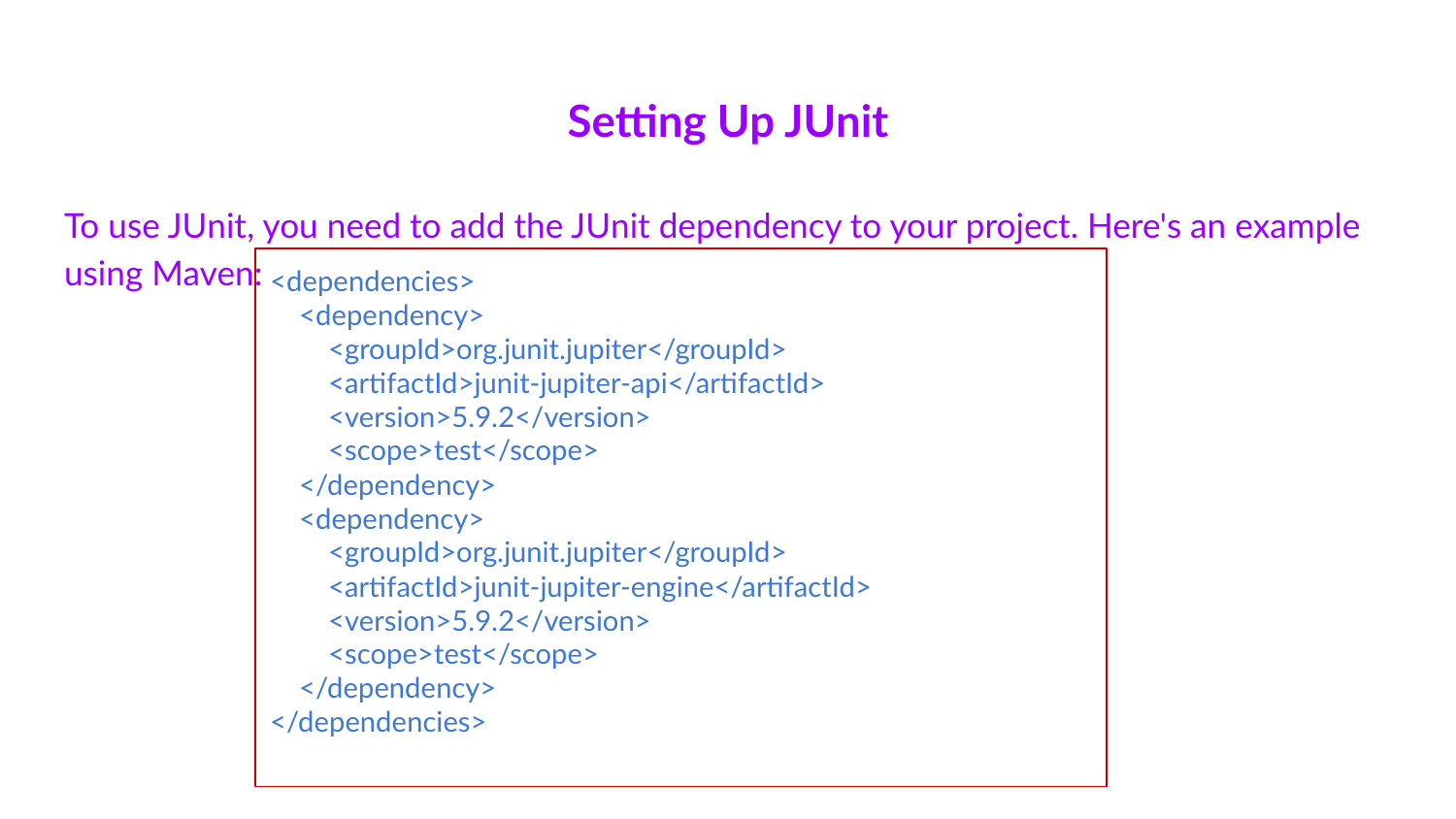

# Setting Up JUnit

To use JUnit, you need to add the JUnit dependency to your project. Here's an example using Maven:

<dependencies>
    <dependency>
        <groupId>org.junit.jupiter</groupId>
        <artifactId>junit-jupiter-api</artifactId>
        <version>5.9.2</version>
        <scope>test</scope>
    </dependency>
    <dependency>
        <groupId>org.junit.jupiter</groupId>
        <artifactId>junit-jupiter-engine</artifactId>
        <version>5.9.2</version>
        <scope>test</scope>
    </dependency>
</dependencies>